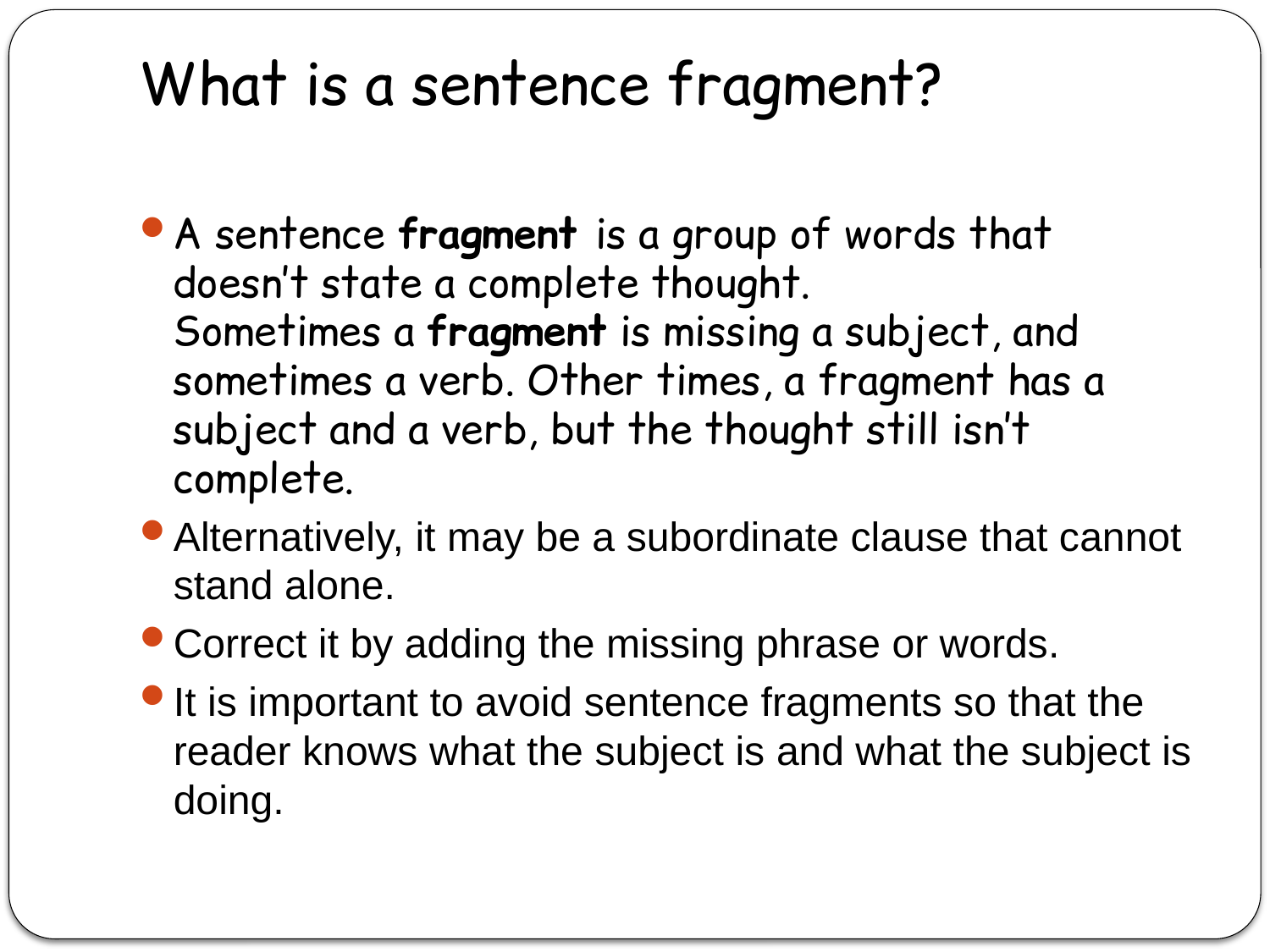

# What is a sentence fragment?
A sentence fragment is a group of words that doesn’t state a complete thought.
Sometimes a fragment is missing a subject, and sometimes a verb. Other times, a fragment has a subject and a verb, but the thought still isn’t complete.
Alternatively, it may be a subordinate clause that cannot stand alone.
Correct it by adding the missing phrase or words.
It is important to avoid sentence fragments so that the reader knows what the subject is and what the subject is doing.